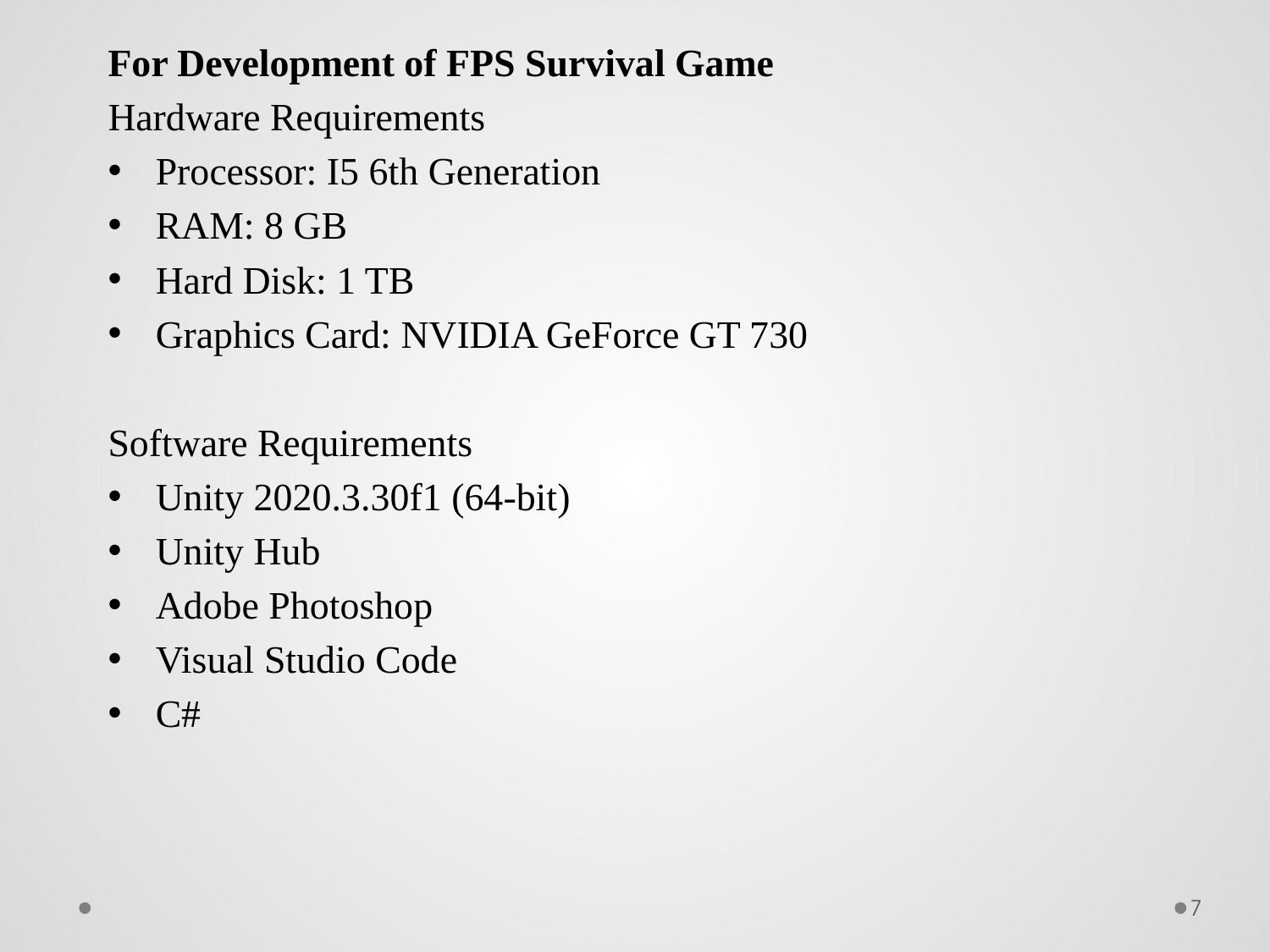

For Development of FPS Survival Game
Hardware Requirements
Processor: I5 6th Generation
RAM: 8 GB
Hard Disk: 1 TB
Graphics Card: NVIDIA GeForce GT 730

Software Requirements
Unity 2020.3.30f1 (64-bit)
Unity Hub
Adobe Photoshop
Visual Studio Code
C#

7